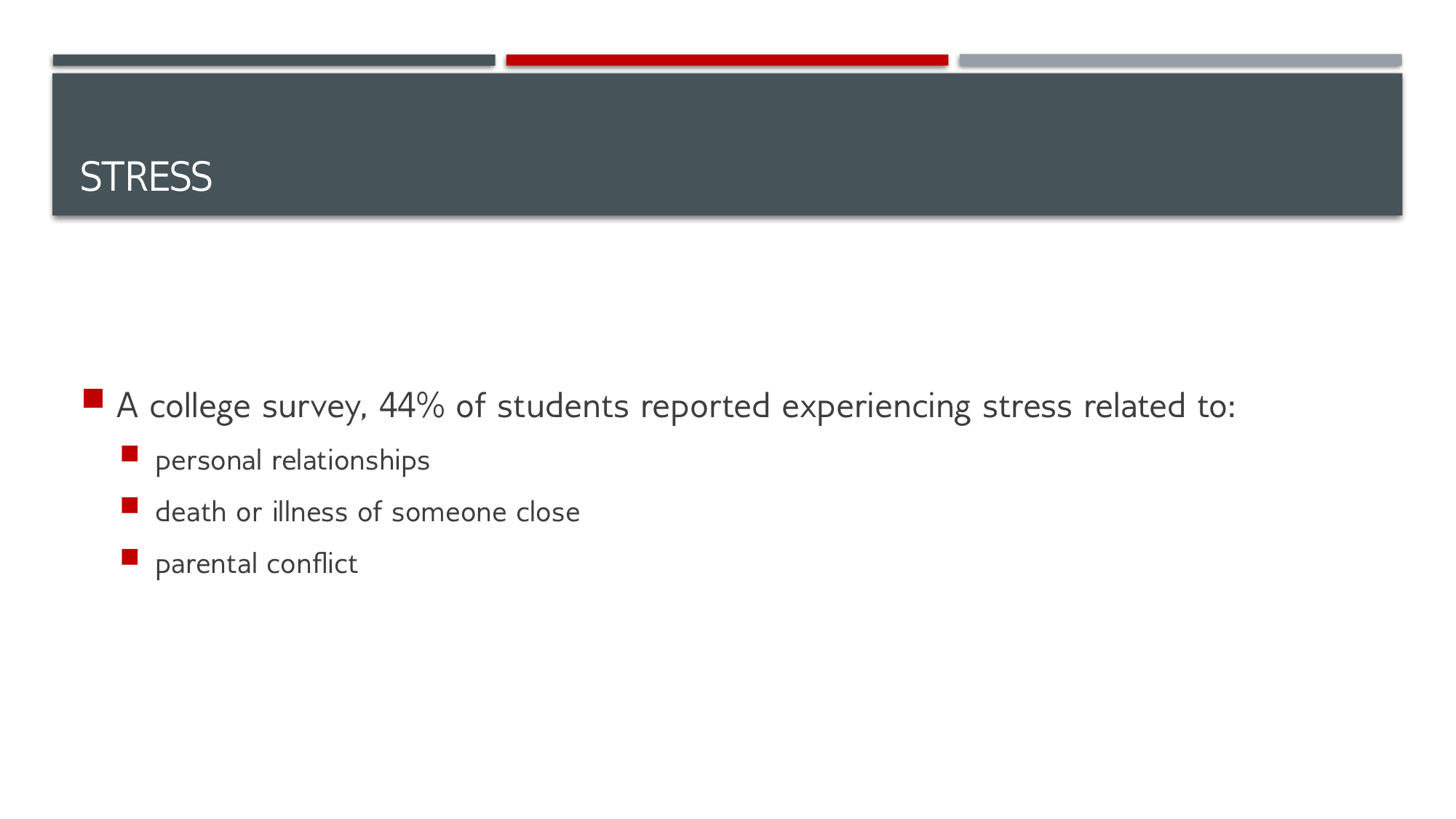

# Stress
A college survey, 44% of students reported experiencing stress related to:
personal relationships
death or illness of someone close
parental conflict